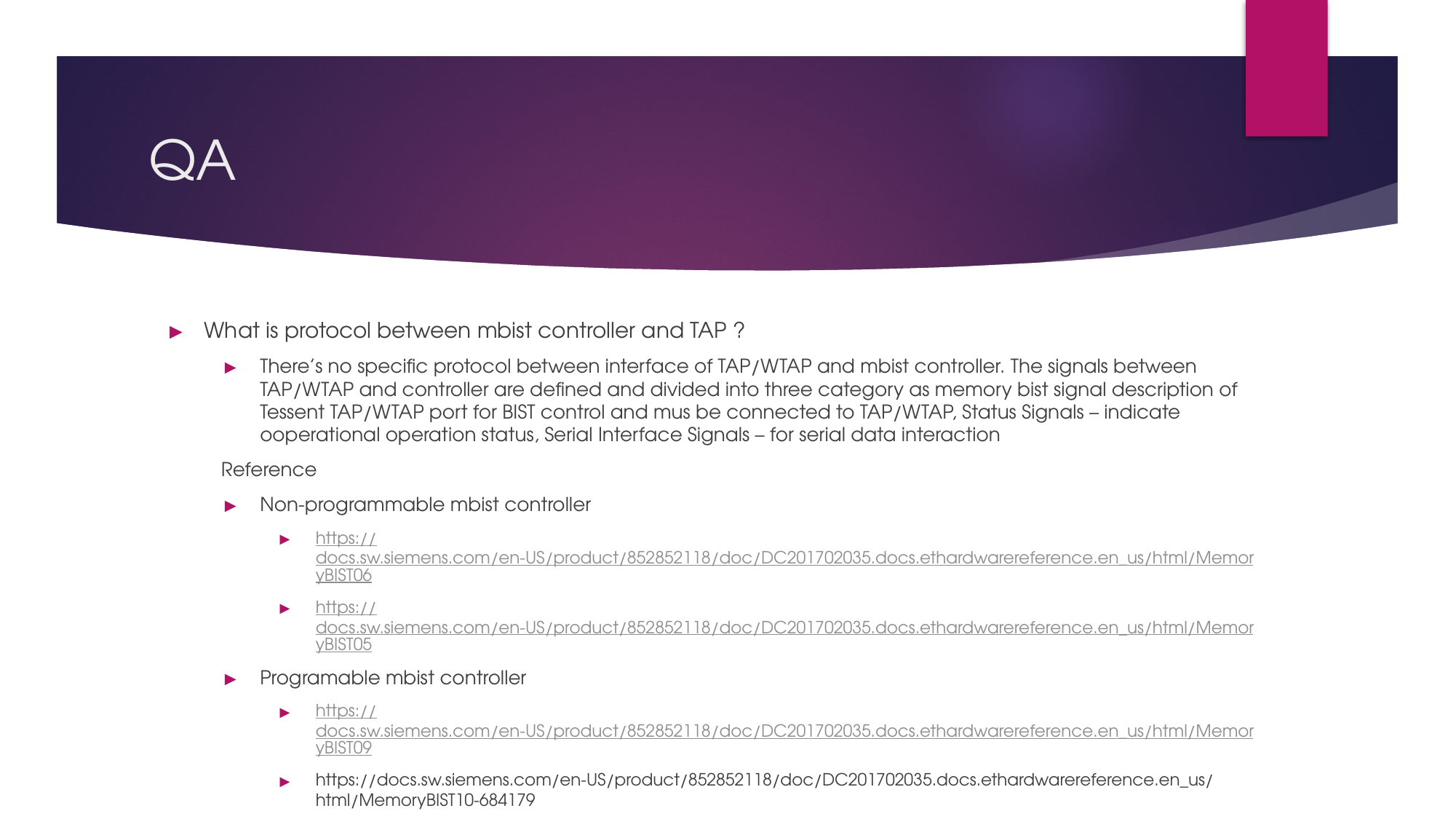

# QA
What is protocol between mbist controller and TAP ?
There’s no specific protocol between interface of TAP/WTAP and mbist controller. The signals between TAP/WTAP and controller are defined and divided into three category as memory bist signal description of Tessent TAP/WTAP port for BIST control and mus be connected to TAP/WTAP, Status Signals – indicate ooperational operation status, Serial Interface Signals – for serial data interaction
Reference
Non-programmable mbist controller
https://docs.sw.siemens.com/en-US/product/852852118/doc/DC201702035.docs.ethardwarereference.en_us/html/MemoryBIST06
https://docs.sw.siemens.com/en-US/product/852852118/doc/DC201702035.docs.ethardwarereference.en_us/html/MemoryBIST05
Programable mbist controller
https://docs.sw.siemens.com/en-US/product/852852118/doc/DC201702035.docs.ethardwarereference.en_us/html/MemoryBIST09
https://docs.sw.siemens.com/en-US/product/852852118/doc/DC201702035.docs.ethardwarereference.en_us/html/MemoryBIST10-684179